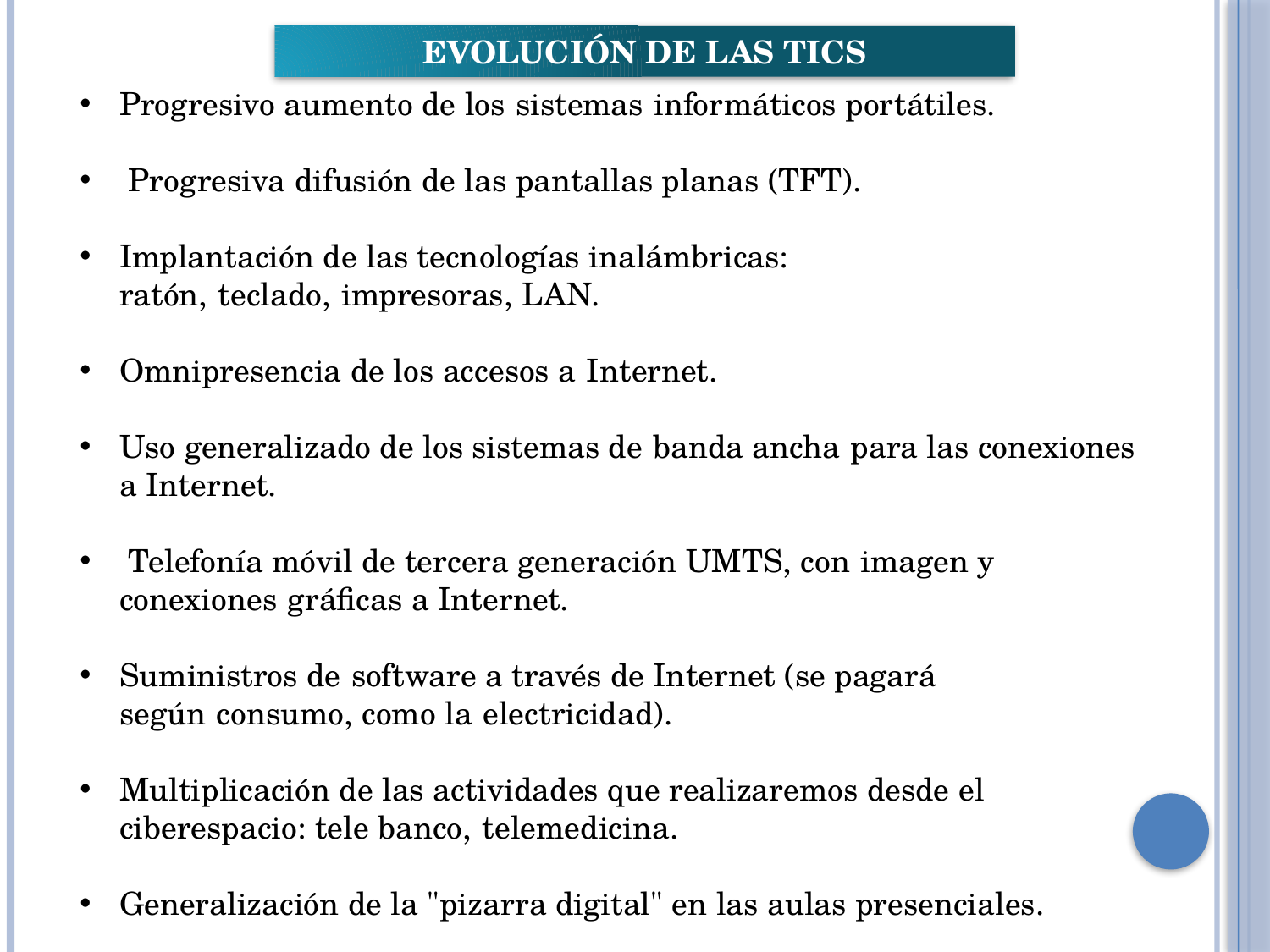

EVOLUCIÓN DE LAS TICS
Progresivo aumento de los sistemas informáticos portátiles.

 Progresiva difusión de las pantallas planas (TFT).

Implantación de las tecnologías inalámbricas: ratón, teclado, impresoras, LAN.

Omnipresencia de los accesos a Internet.

Uso generalizado de los sistemas de banda ancha para las conexiones a Internet.

 Telefonía móvil de tercera generación UMTS, con imagen y conexiones gráficas a Internet.

Suministros de software a través de Internet (se pagará según consumo, como la electricidad).

Multiplicación de las actividades que realizaremos desde el ciberespacio: tele banco, telemedicina.

Generalización de la "pizarra digital" en las aulas presenciales.